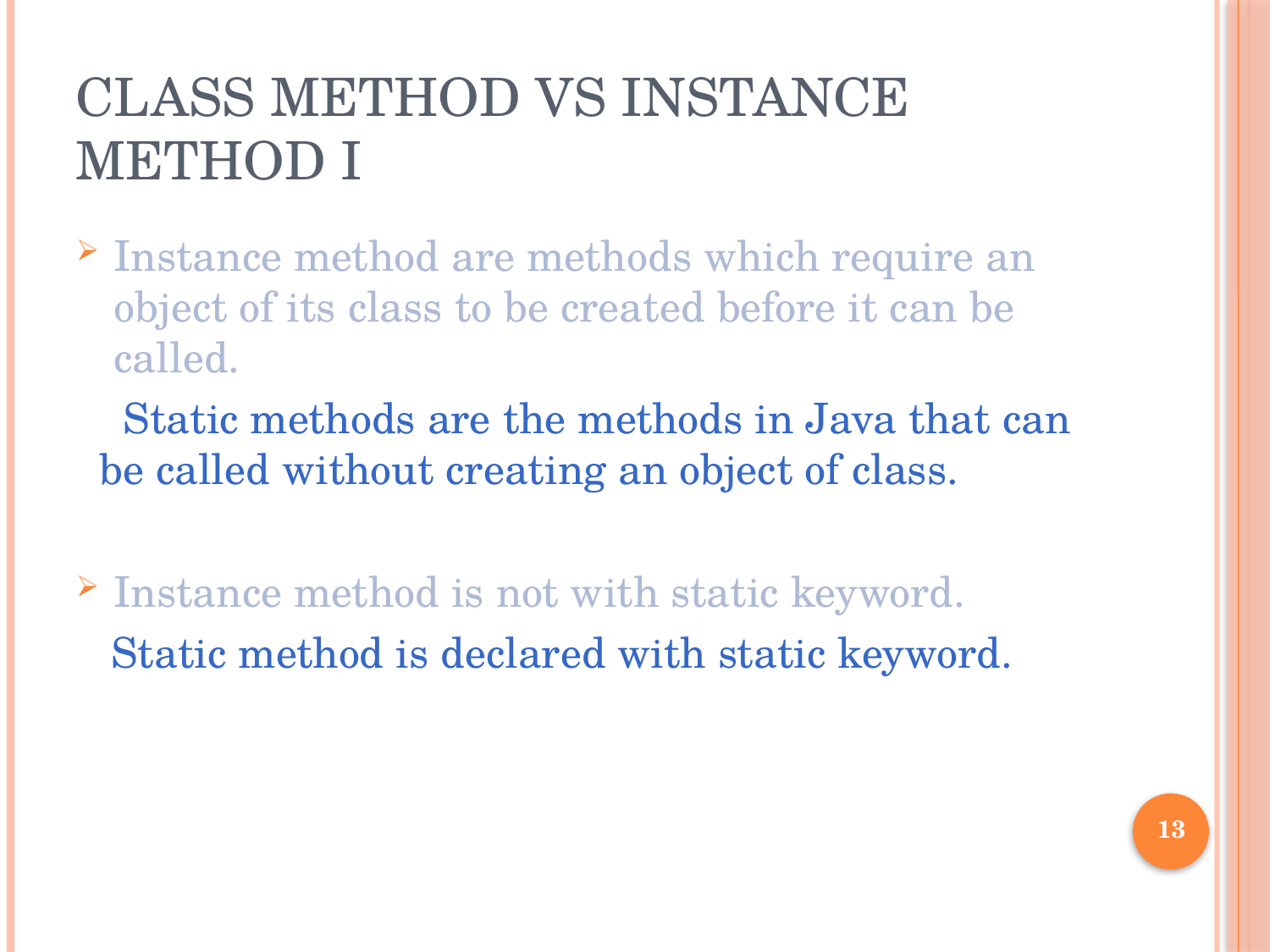

# Class Method vs instance method i
Instance method are methods which require an object of its class to be created before it can be called.
    Static methods are the methods in Java that can    be called without creating an object of class.

Instance method is not with static keyword.
   Static method is declared with static keyword.

13